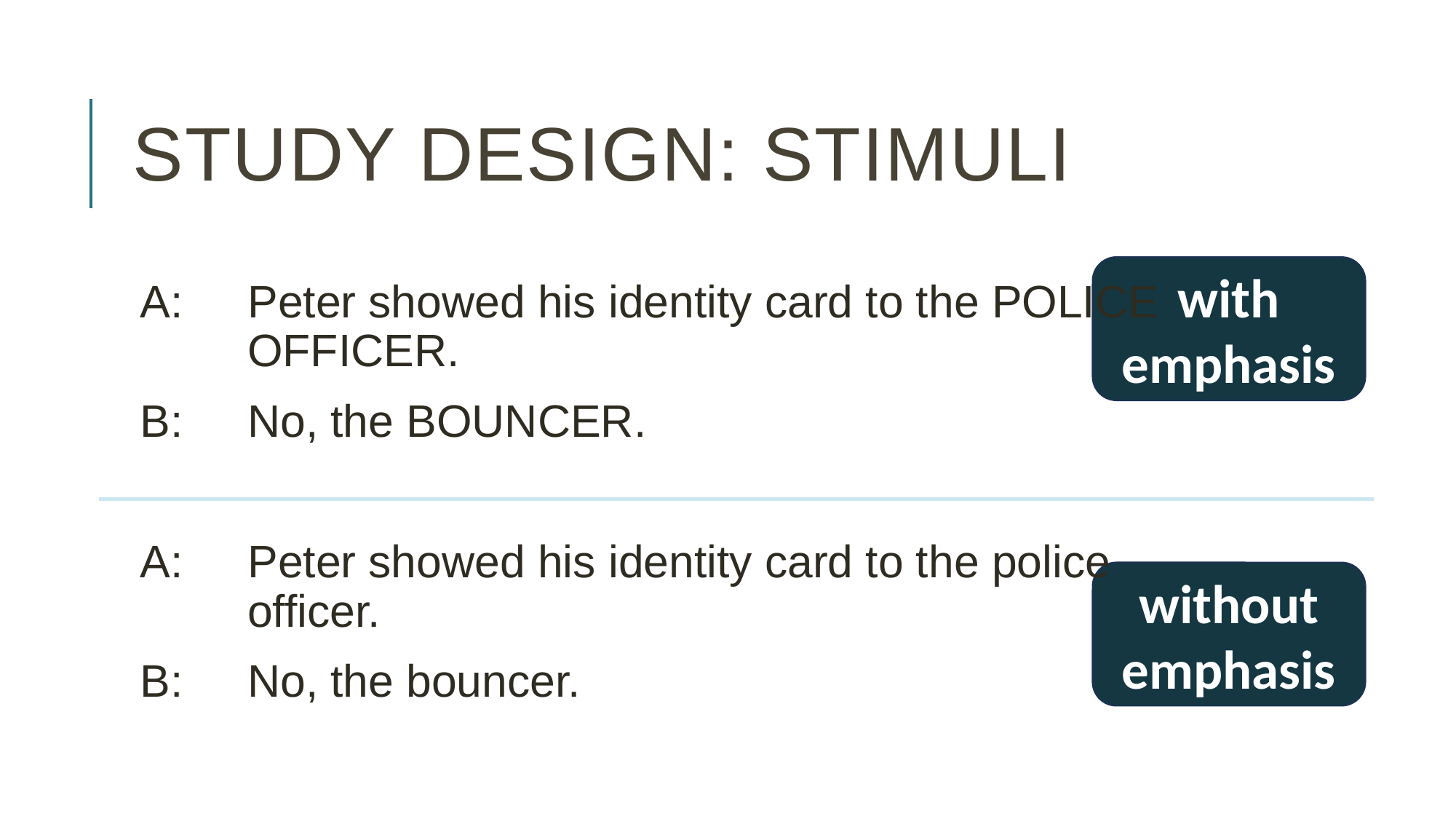

# Study design: Stimuli
with emphasis
A: 	Peter showed his identity card to the POLICE
 	OFFICER.
B: 	No, the BOUNCER.

A: 	Peter showed his identity card to the police
 	officer.
B: 	No, the bouncer.

without emphasis